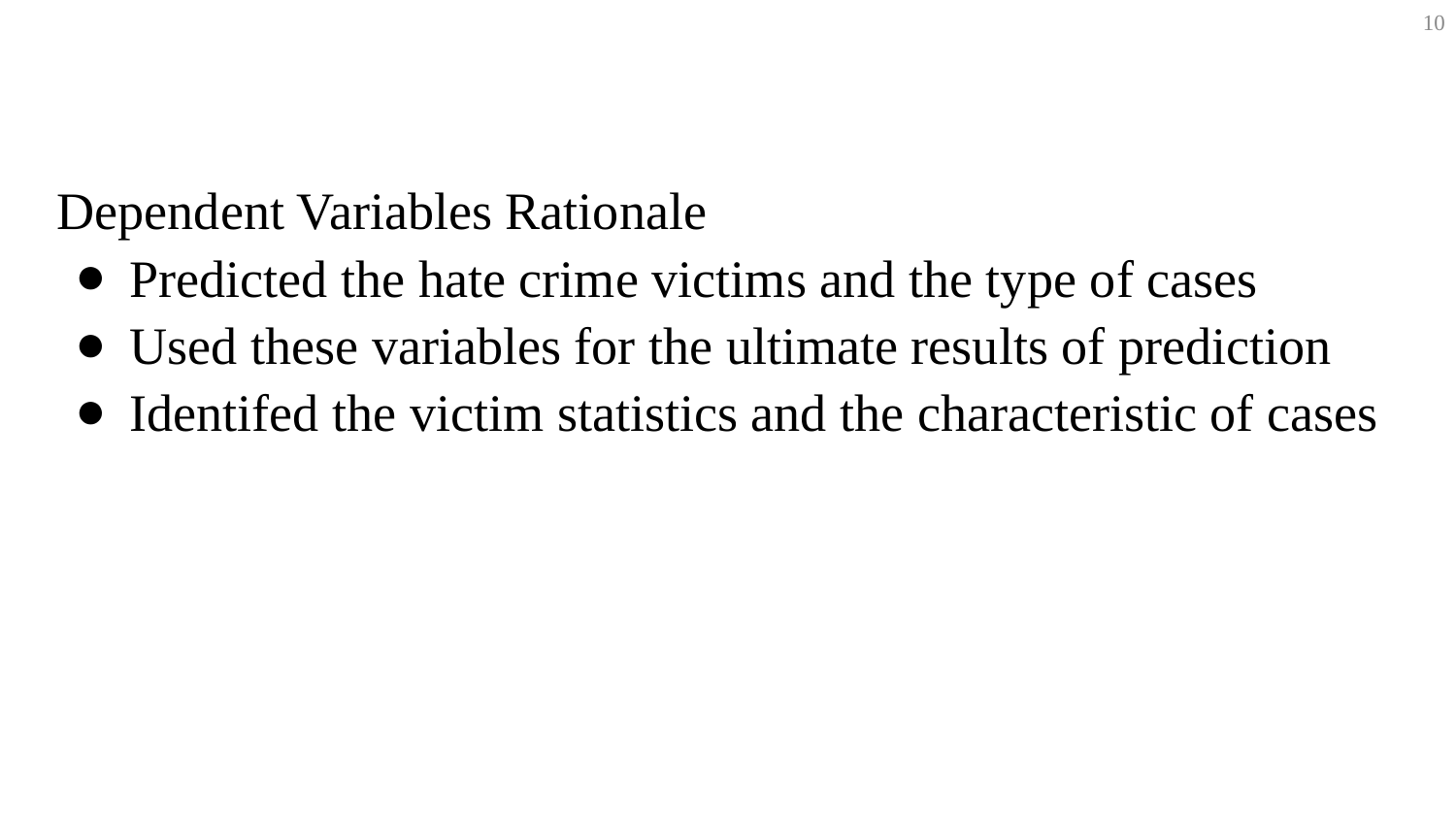

10
Dependent Variables Rationale
Predicted the hate crime victims and the type of cases
Used these variables for the ultimate results of prediction
Identifed the victim statistics and the characteristic of cases